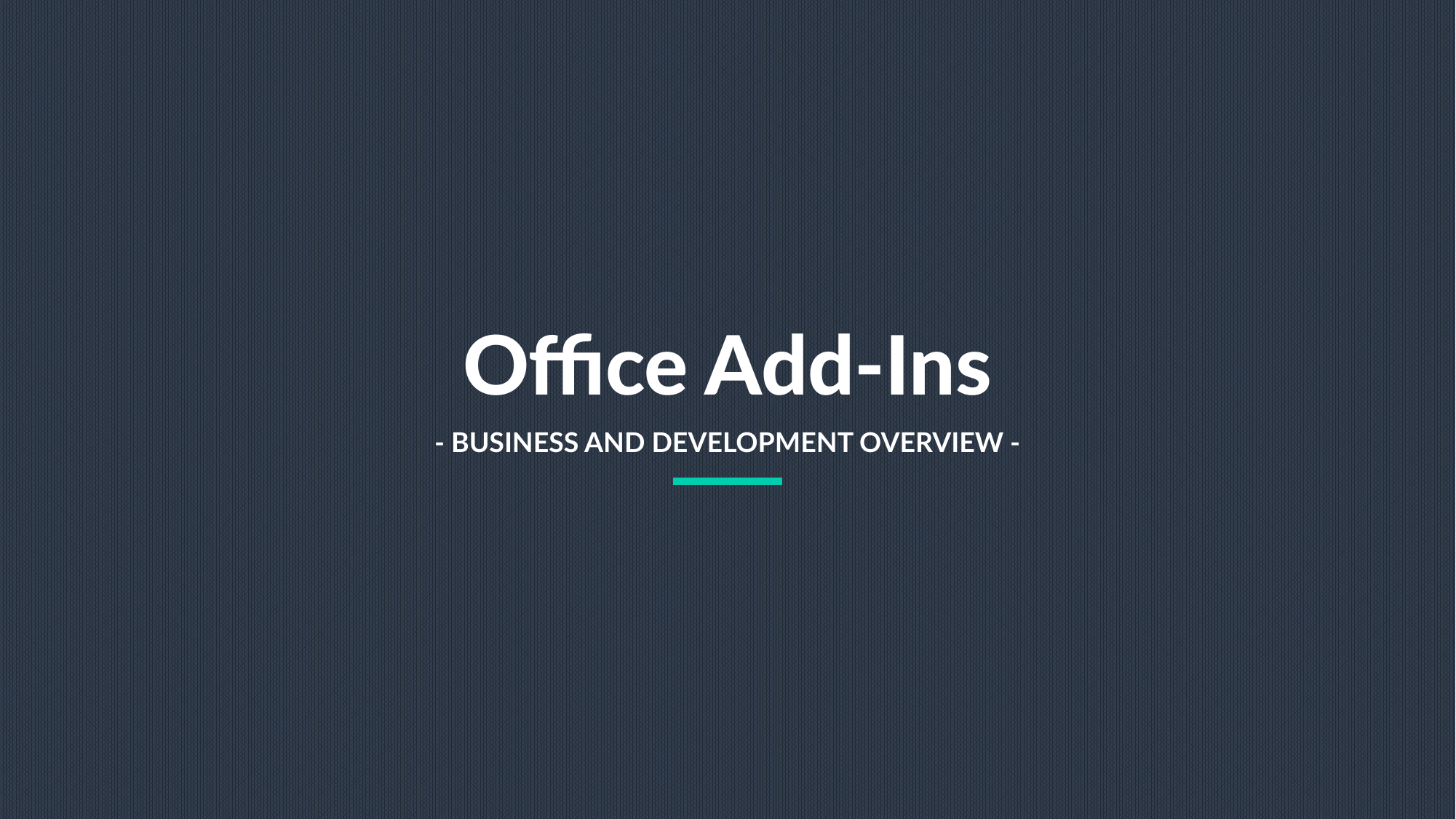

Office Add-Ins
- BUSINESS AND DEVELOPMENT OVERVIEW -